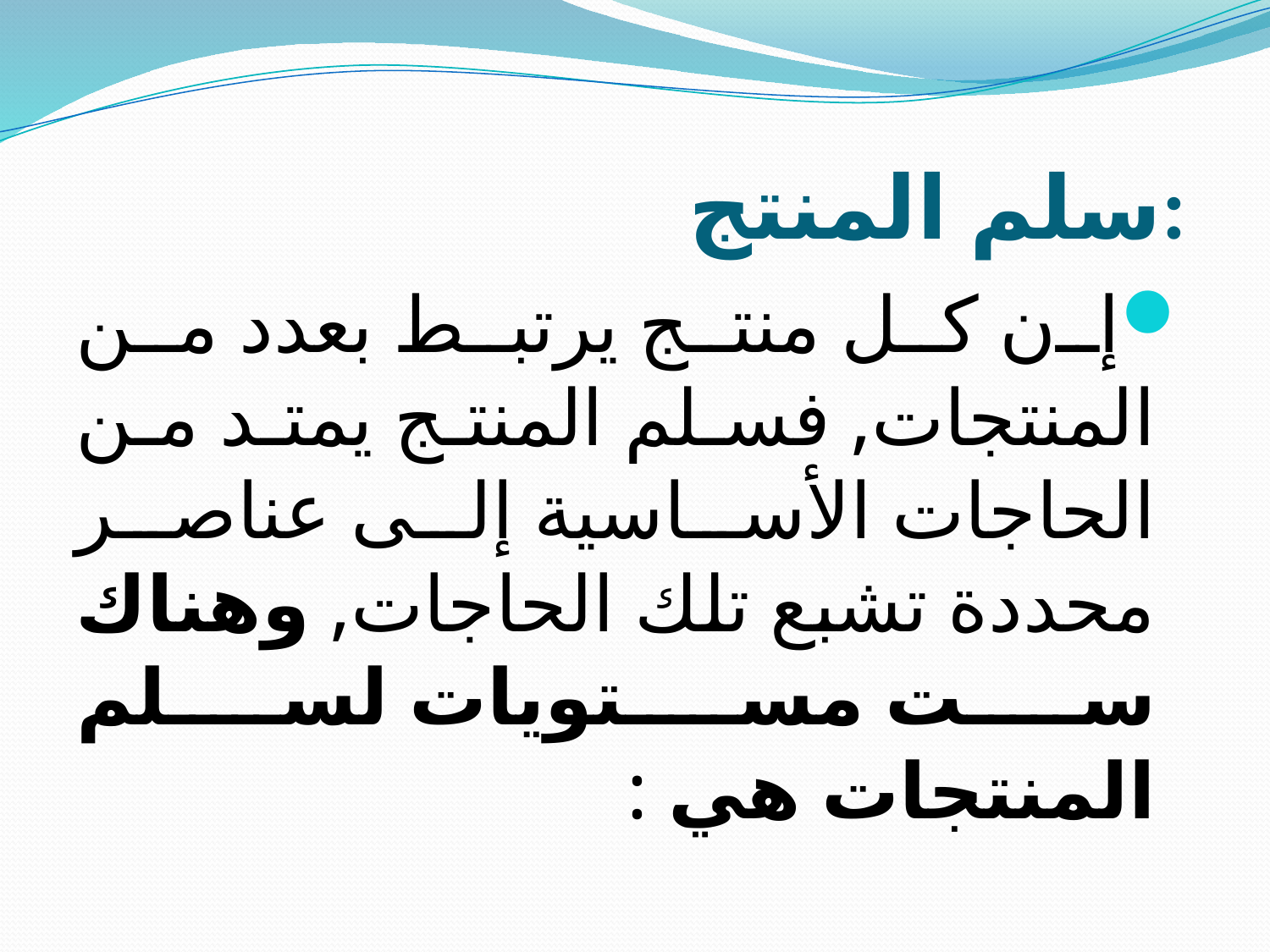

# سلم المنتج:
إن كل منتج يرتبط بعدد من المنتجات, فسلم المنتج يمتد من الحاجات الأساسية إلى عناصر محددة تشبع تلك الحاجات, وهناك ست مستويات لسلم المنتجات هي :